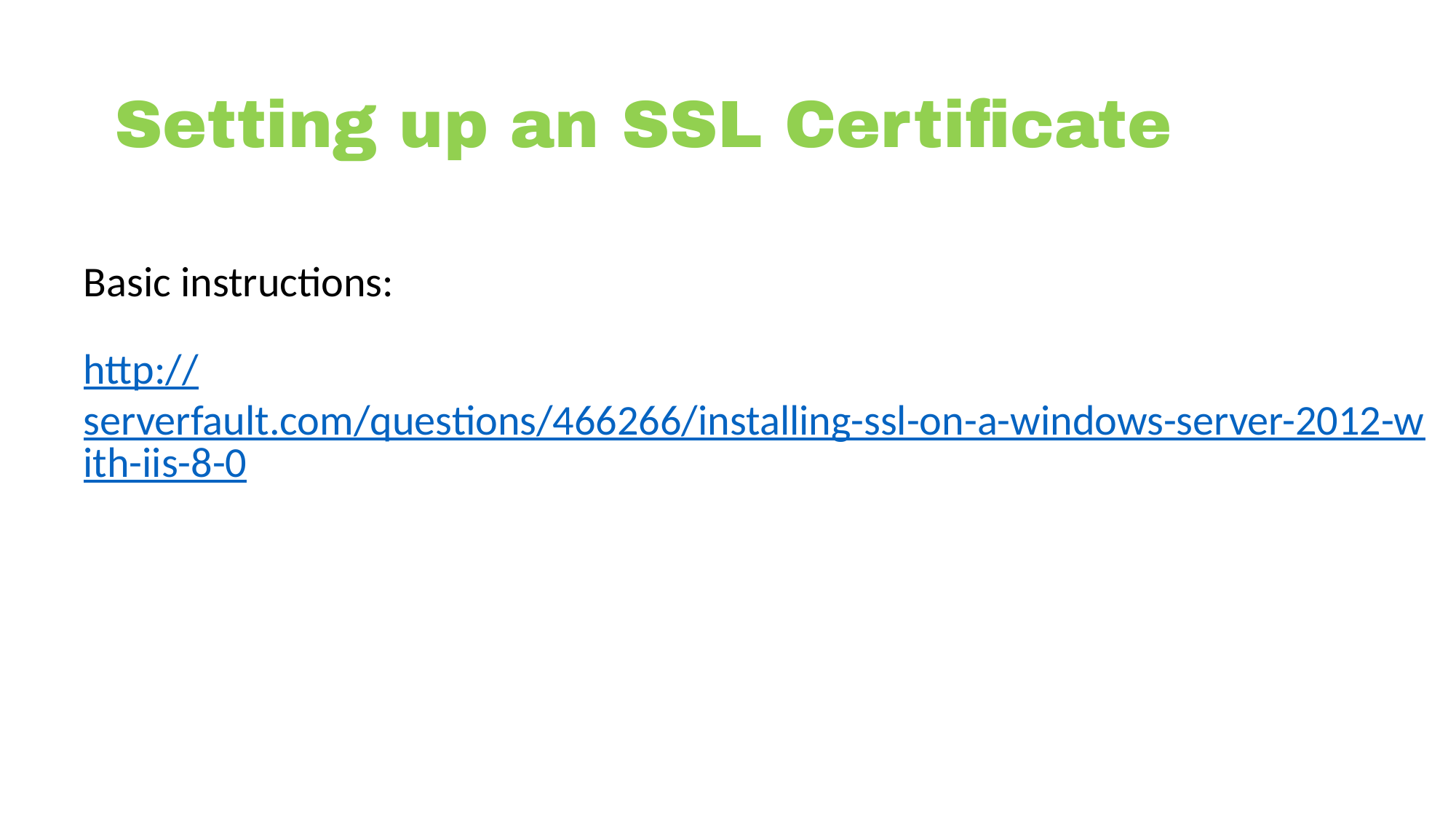

# Setting up an SSL Certificate
Basic instructions:
http://serverfault.com/questions/466266/installing-ssl-on-a-windows-server-2012-with-iis-8-0